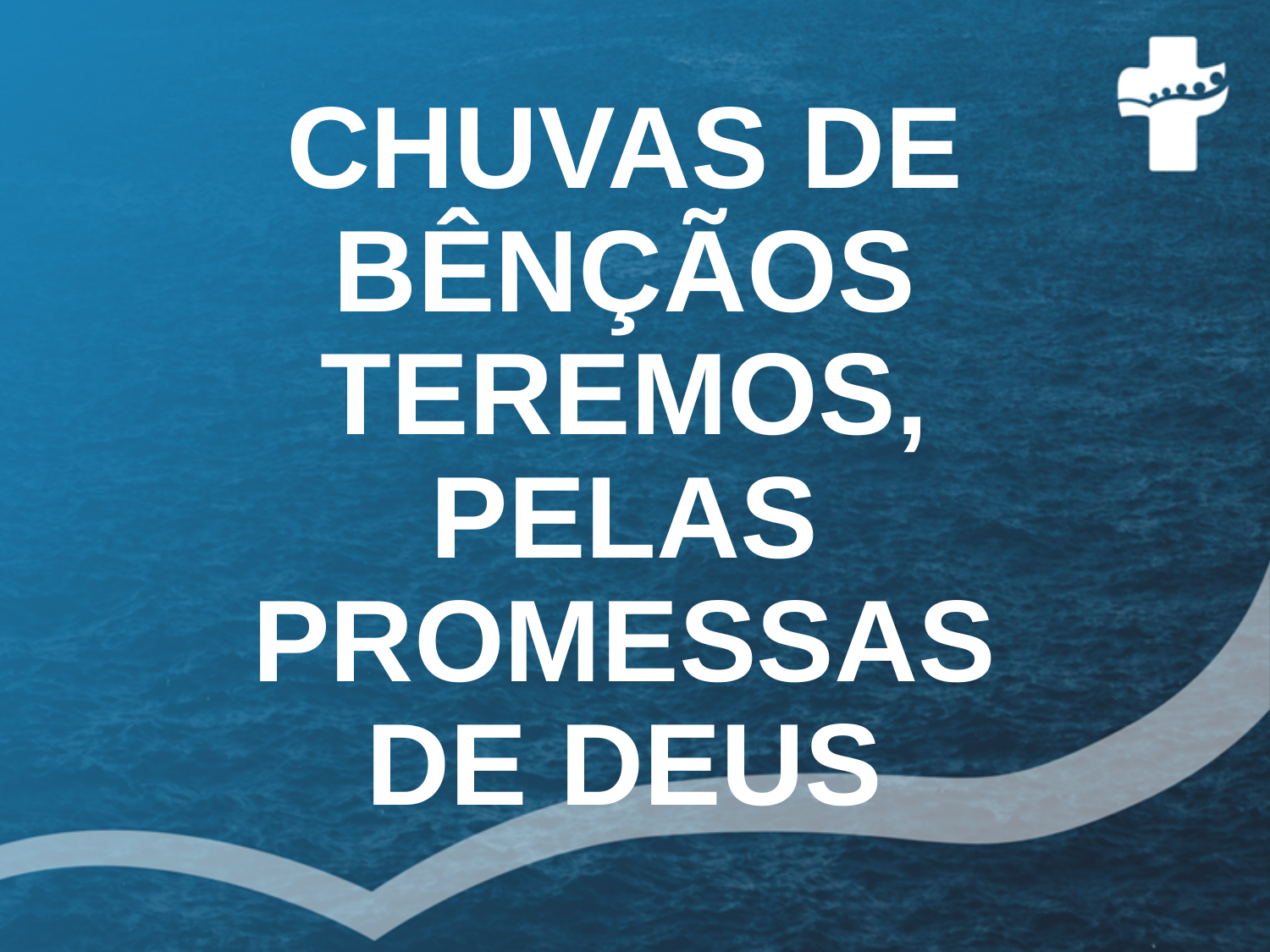

# CHUVAS DE BÊNÇÃOS TEREMOS, PELAS PROMESSAS DE DEUS